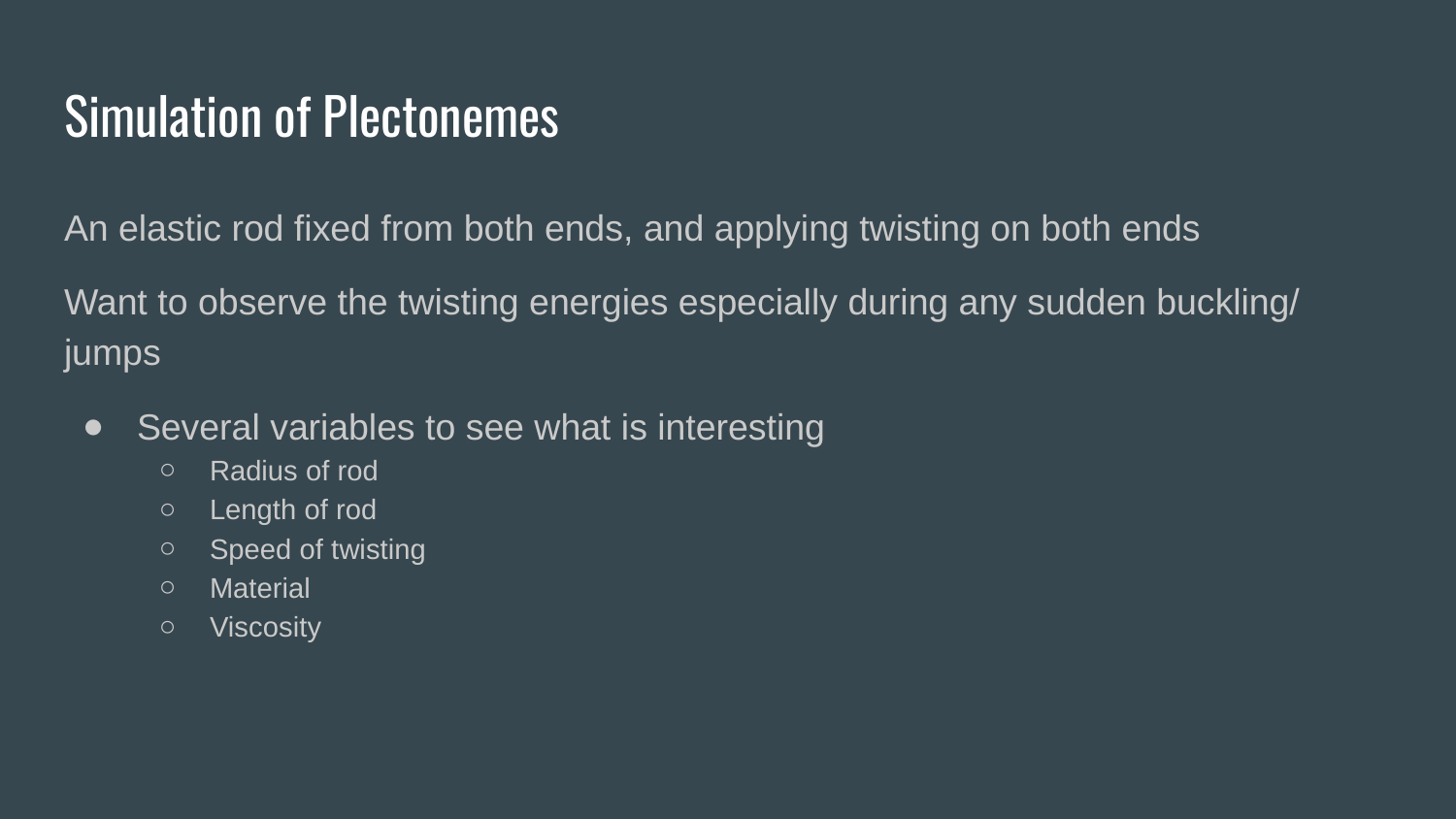

# Simulation of Plectonemes
An elastic rod fixed from both ends, and applying twisting on both ends
Want to observe the twisting energies especially during any sudden buckling/ jumps
Several variables to see what is interesting
Radius of rod
Length of rod
Speed of twisting
Material
Viscosity